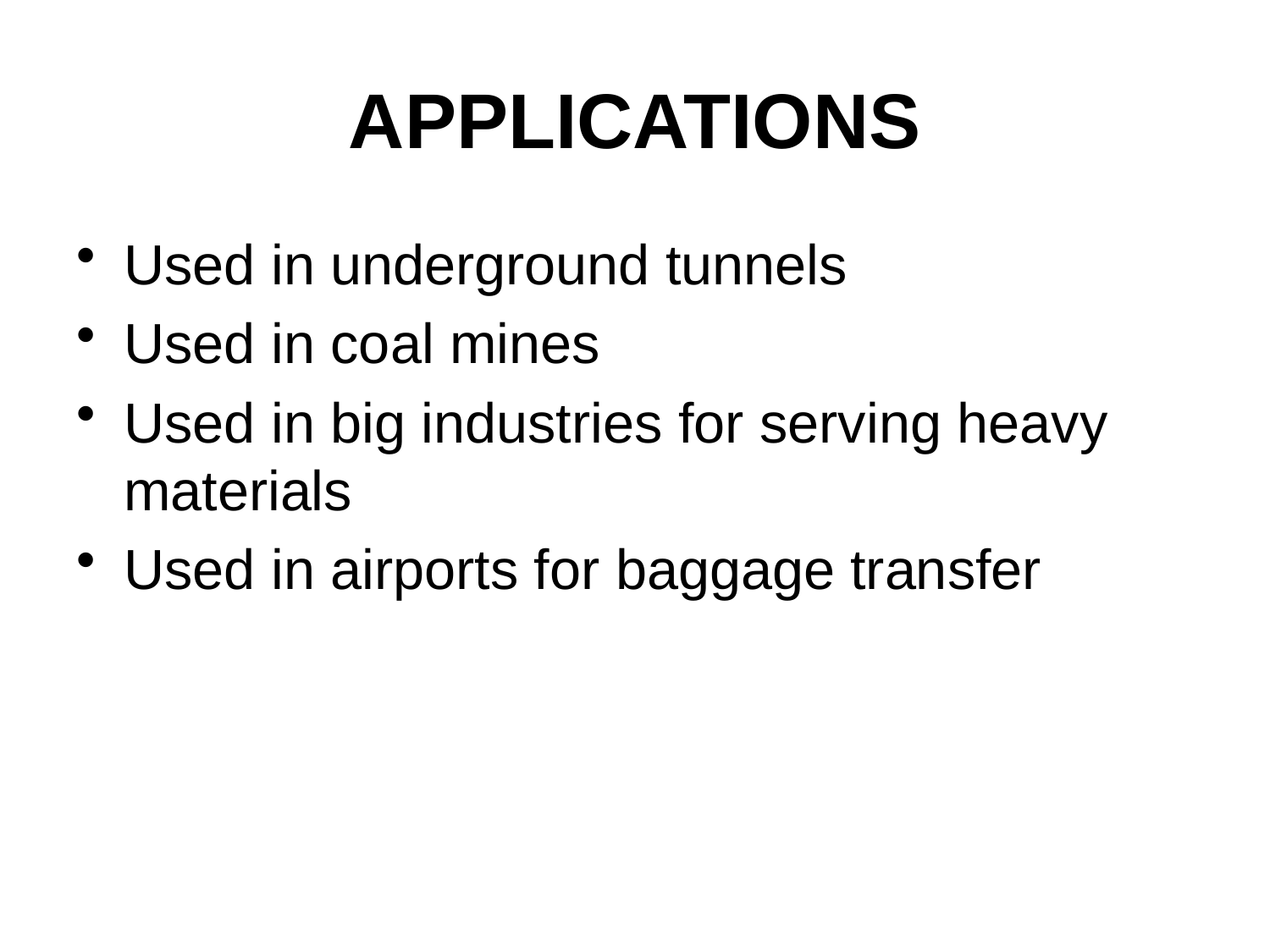

# APPLICATIONS
Used in underground tunnels
Used in coal mines
Used in big industries for serving heavy materials
Used in airports for baggage transfer